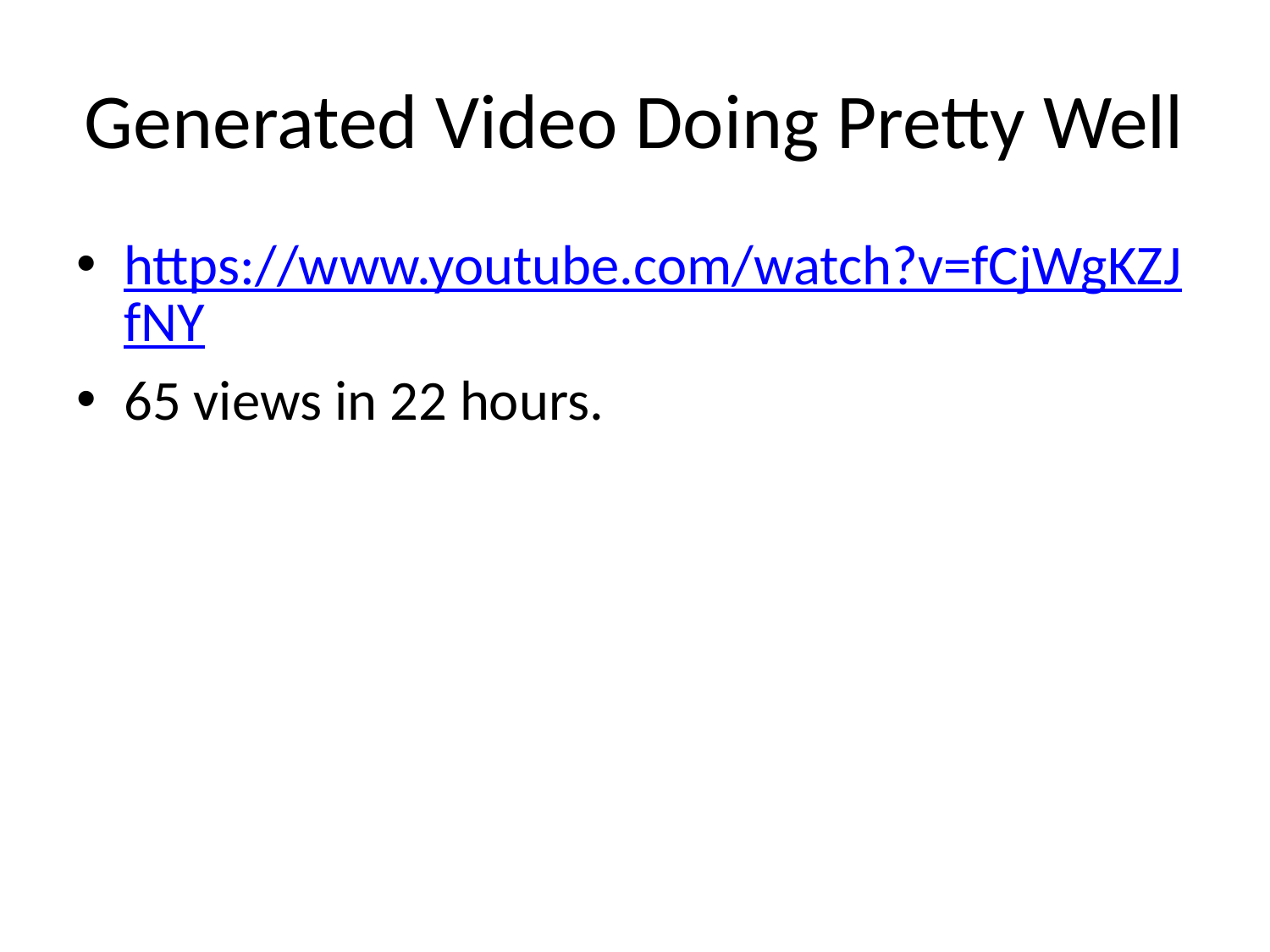

# Generated Video Doing Pretty Well
https://www.youtube.com/watch?v=fCjWgKZJfNY
65 views in 22 hours.